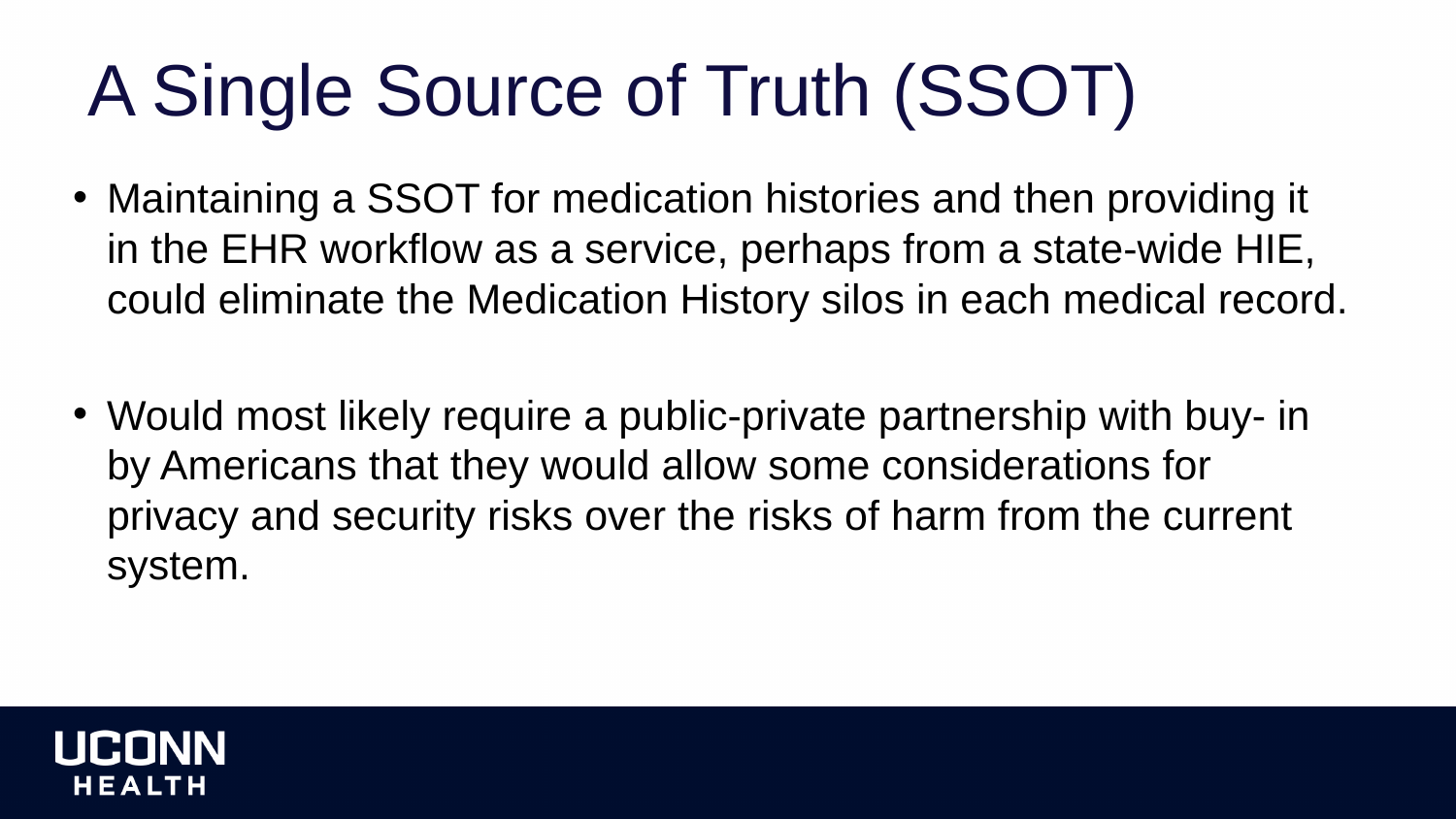

# A Single Source of Truth (SSOT)
Maintaining a SSOT for medication histories and then providing it in the EHR workflow as a service, perhaps from a state-wide HIE, could eliminate the Medication History silos in each medical record.

Would most likely require a public-private partnership with buy- in by Americans that they would allow some considerations for privacy and security risks over the risks of harm from the current system.